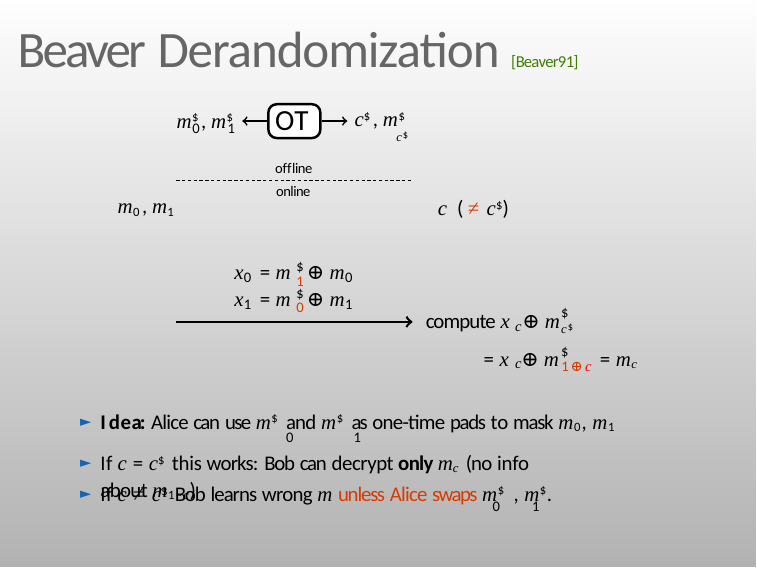

# Beaver Derandomization [Beaver91]
OT
offline

c$, m$
m$, m$
c$

0	1

online
m0, m1
c ( ≠ c$)
$
x   = m   ⊕ m
0
1
0
1
$
x   = m   ⊕ m
1
0
$
c$
compute x  ⊕ m
c

$
= x  ⊕ m   	= mc
c
1⊕      c
I d e a: Alice can use m$ and m$ as one-time pads to mask m0, m1
0	1
If c = c$ this works: Bob can decrypt only mc (no info about m1−c)
If c ≠ c$ Bob learns wrong m unless Alice swaps m$  , m$.
0	 1